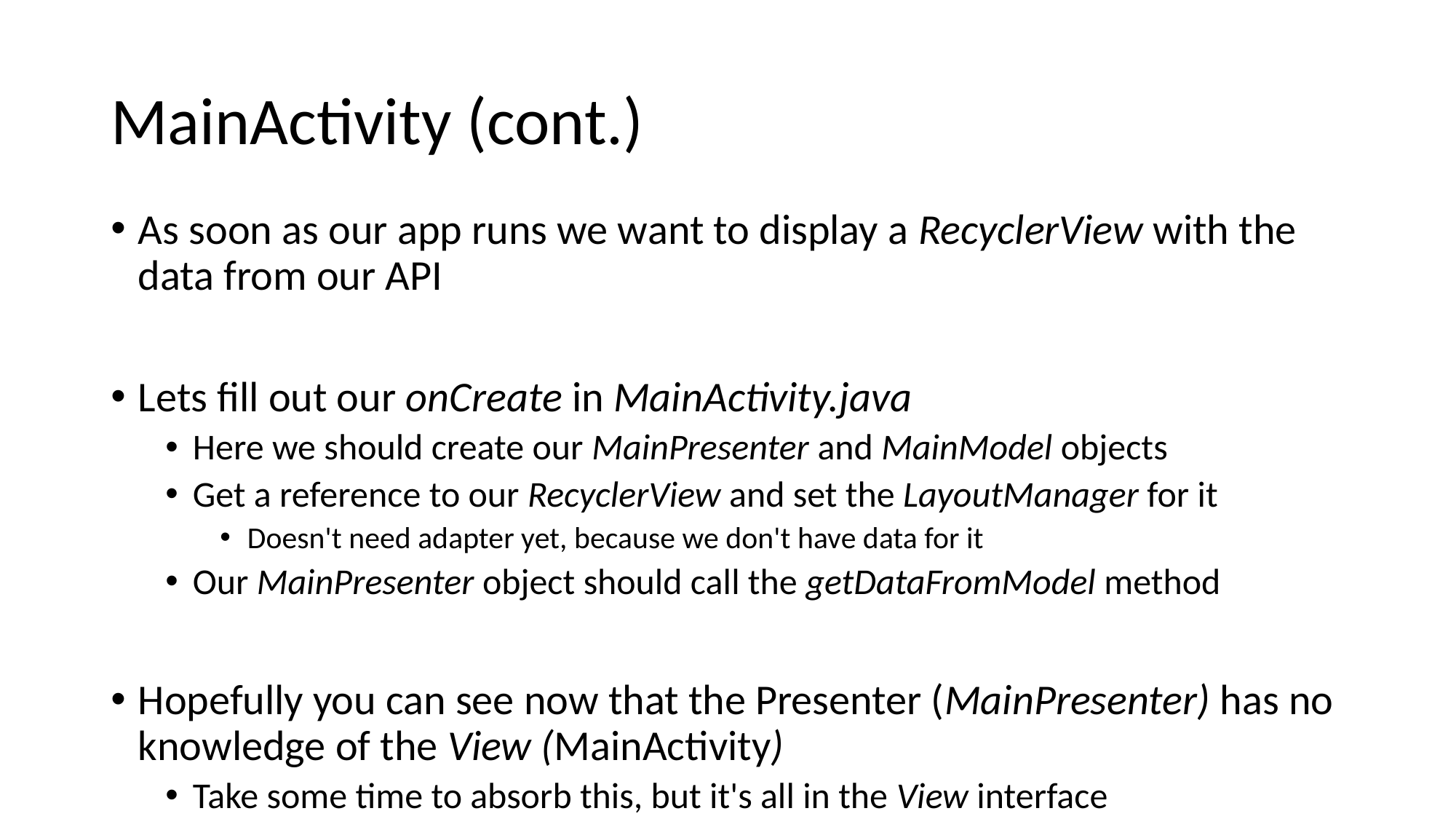

# MainActivity (cont.)
As soon as our app runs we want to display a RecyclerView with the data from our API

Lets fill out our onCreate in MainActivity.java
Here we should create our MainPresenter and MainModel objects
Get a reference to our RecyclerView and set the LayoutManager for it
Doesn't need adapter yet, because we don't have data for it
Our MainPresenter object should call the getDataFromModel method

Hopefully you can see now that the Presenter (MainPresenter) has no knowledge of the View (MainActivity)
Take some time to absorb this, but it's all in the View interface